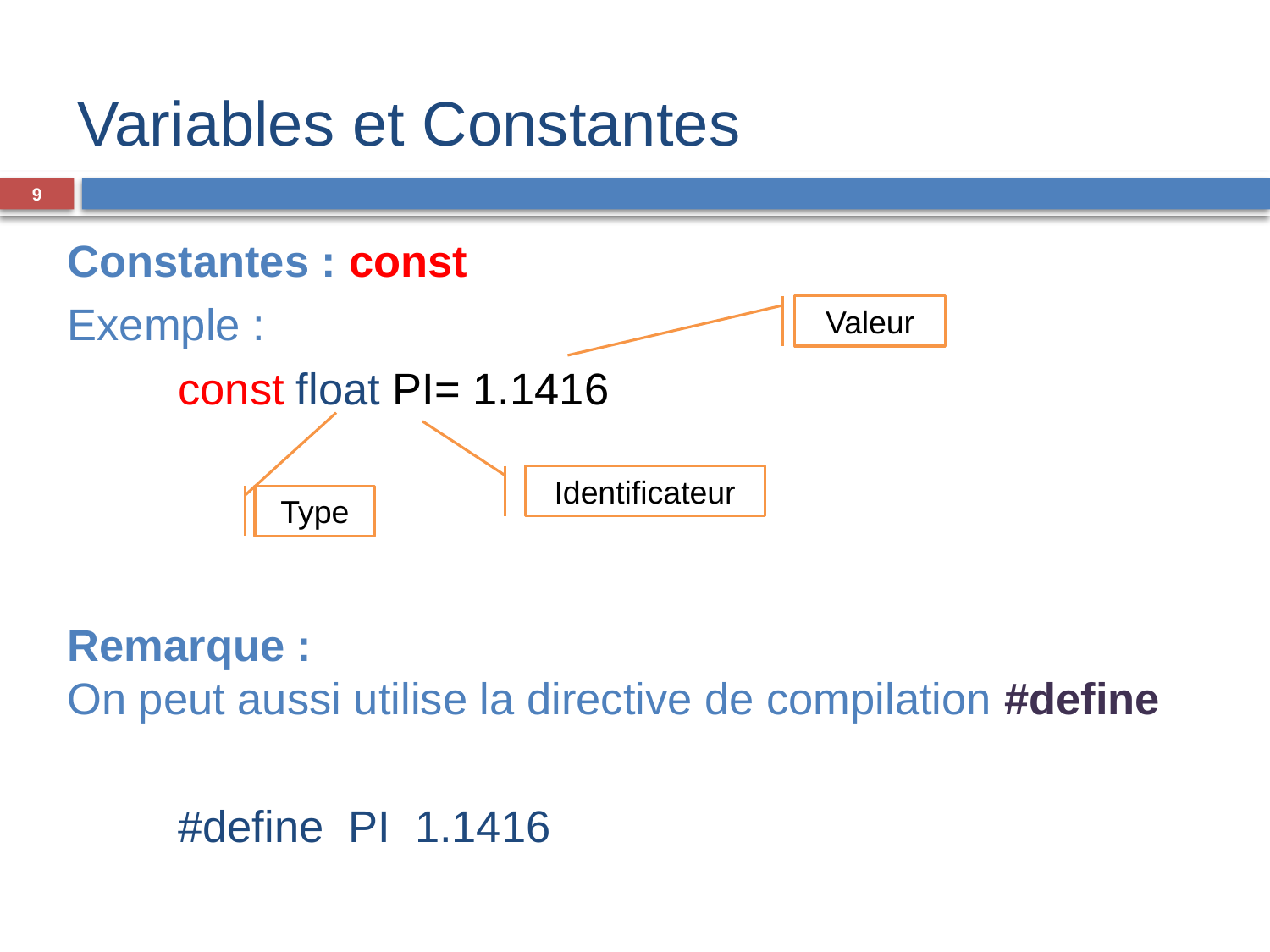

# Variables et Constantes
9
Constantes : const
Exemple :
	const float PI= 1.1416

Remarque :
On peut aussi utilise la directive de compilation #define

	#define  PI  1.1416

Valeur
Identificateur
Type